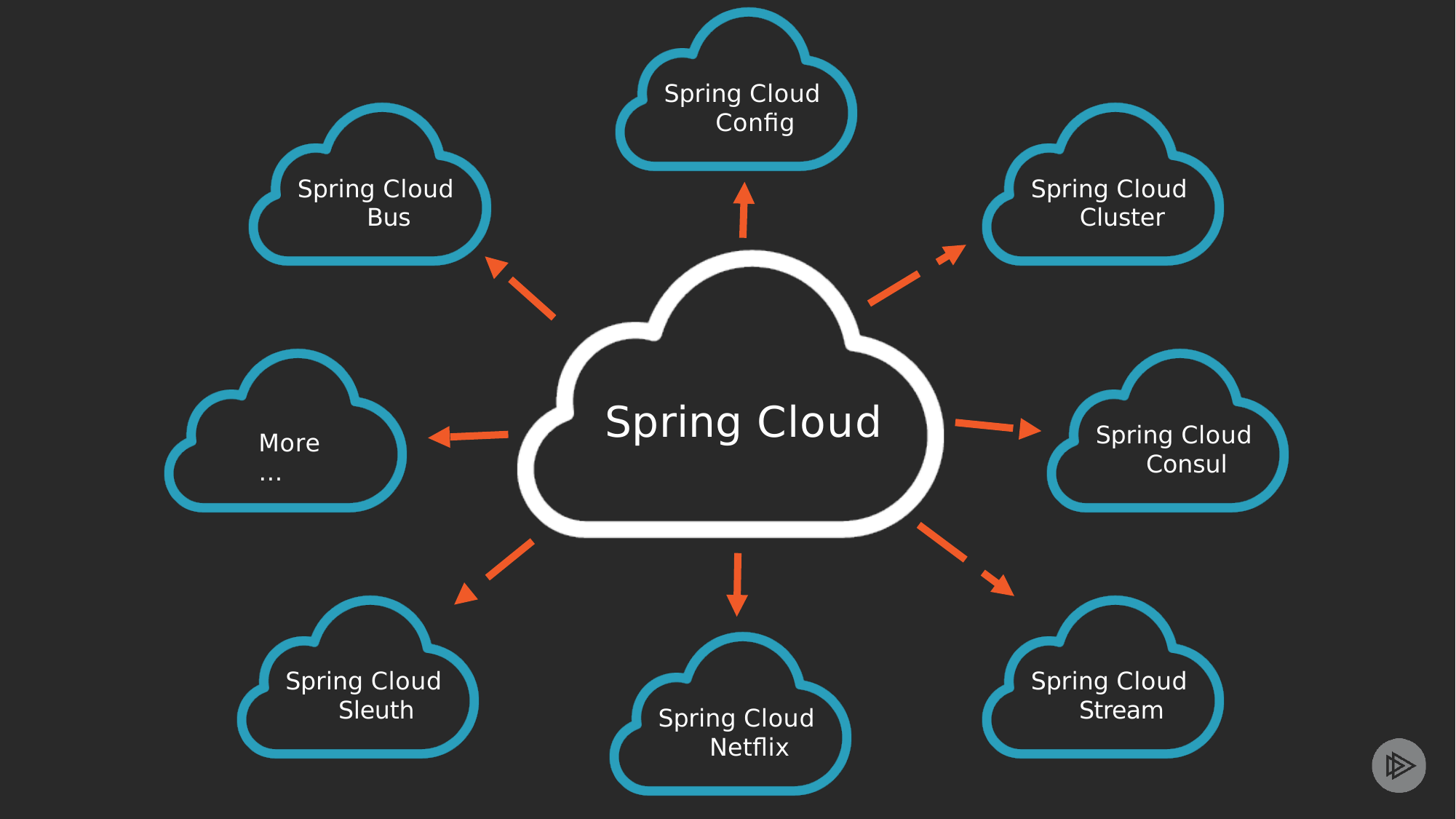

# Spring Cloud  Config

Spring Cloud  Bus
Spring Cloud  Cluster

Spring Cloud
Spring Cloud  Consul

More…

Spring Cloud  Sleuth
Spring Cloud  Stream
Spring Cloud  Netflix